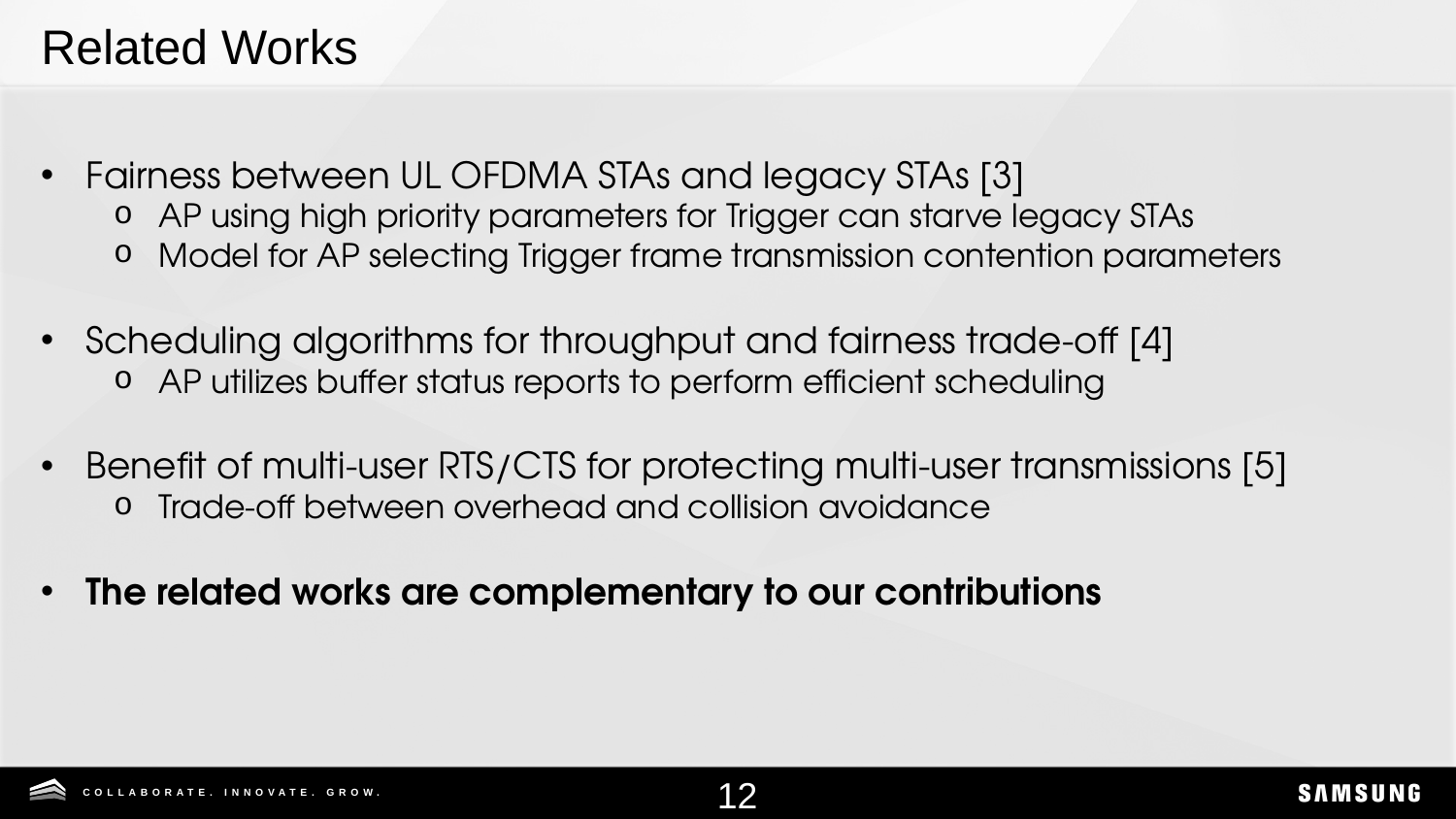

# Related Works
Fairness between UL OFDMA STAs and legacy STAs [3]
AP using high priority parameters for Trigger can starve legacy STAs
Model for AP selecting Trigger frame transmission contention parameters

Scheduling algorithms for throughput and fairness trade-off [4]
AP utilizes buffer status reports to perform efficient scheduling

Benefit of multi-user RTS/CTS for protecting multi-user transmissions [5]
Trade-off between overhead and collision avoidance

The related works are complementary to our contributions
12